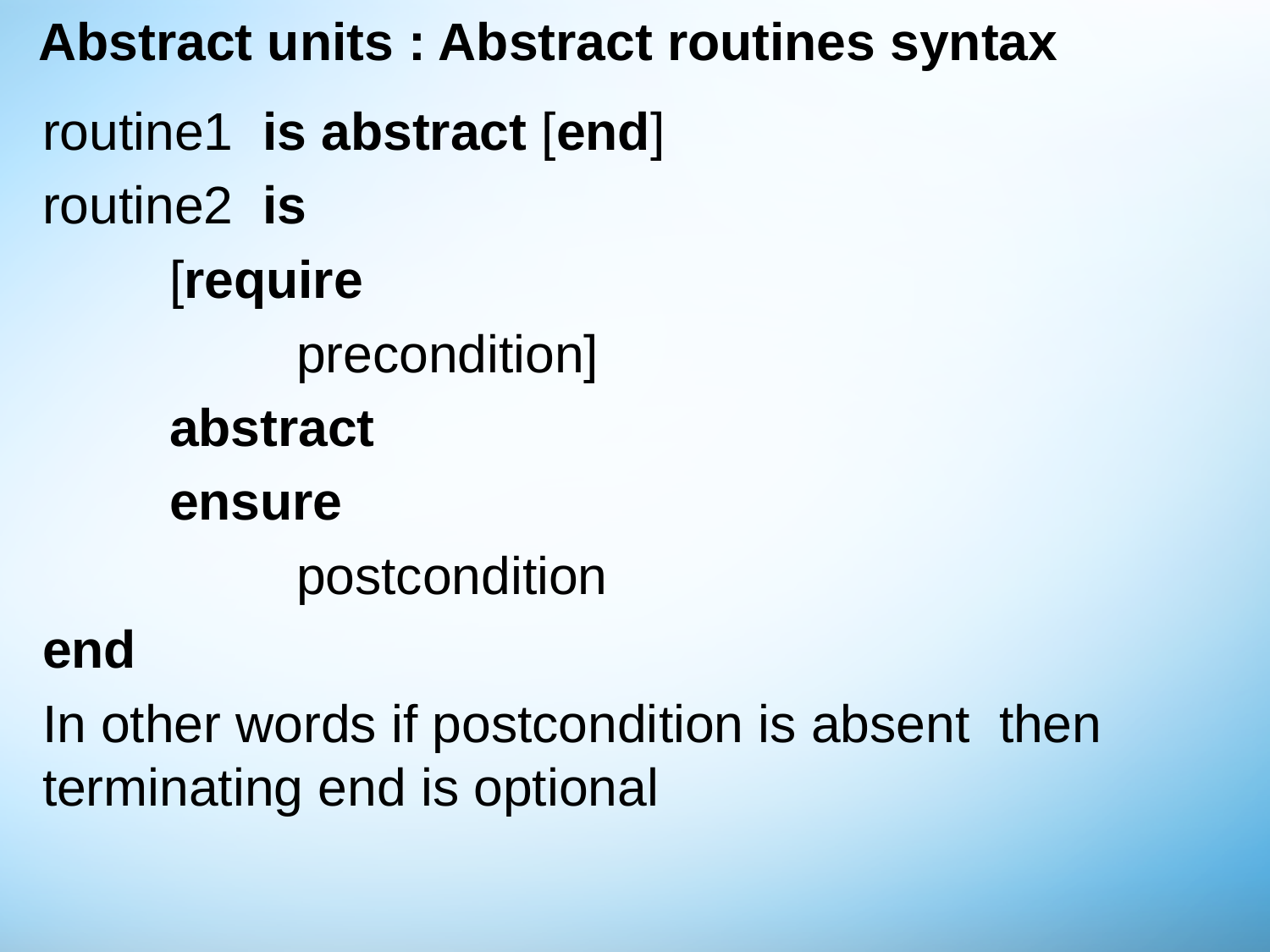

# Abstract units : Abstract routines syntax
routine1  is abstract [end]
routine2  is
	[require
		precondition]
	abstract
	ensure
		postcondition
end
In other words if postcondition is absent  then terminating end is optional